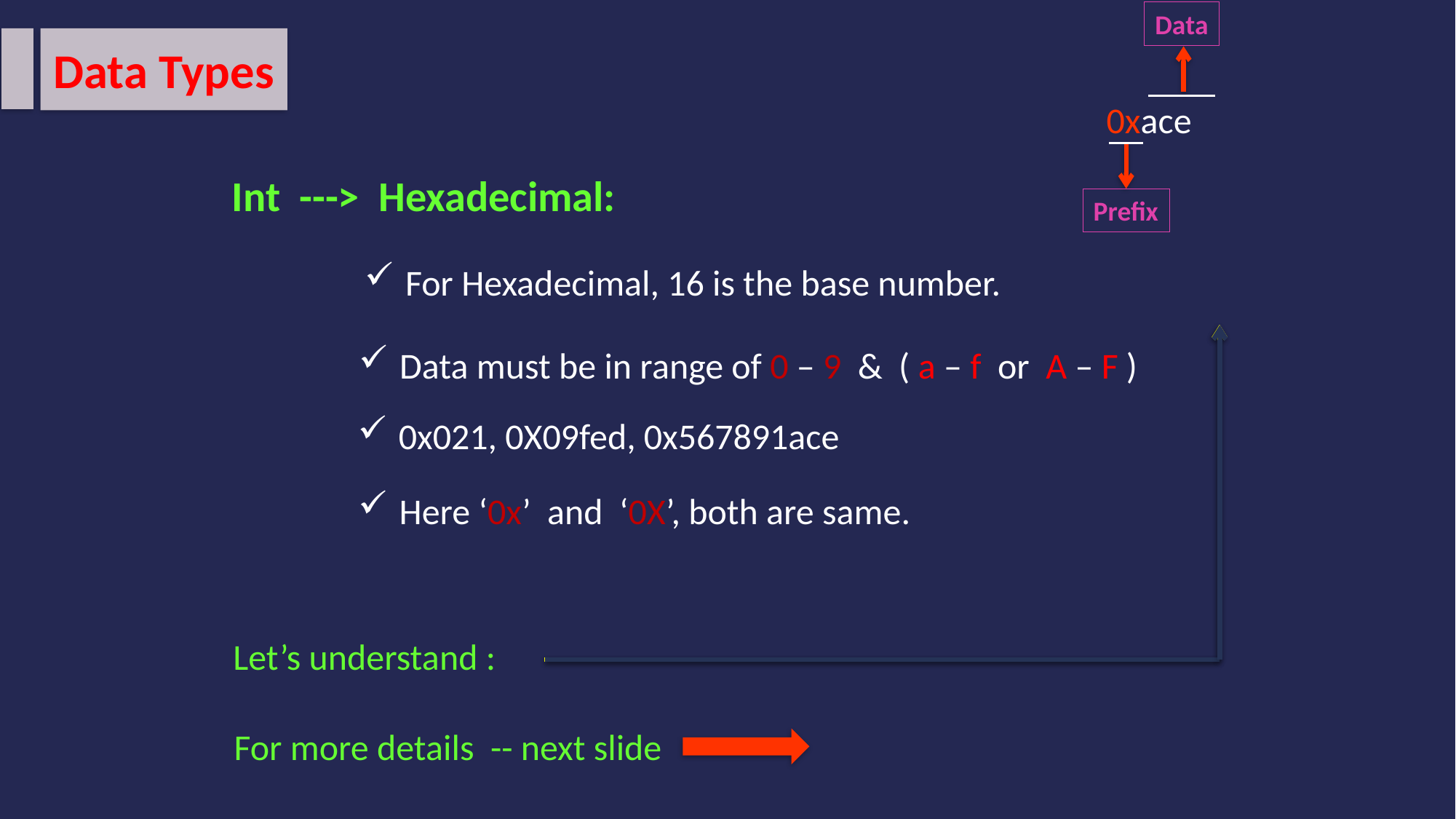

Data

Data Types
0xace
Prefix
Int  --->  Hexadecimal:
For Hexadecimal, 16 is the base number.
Data must be in range of 0 – 9  &  ( a – f  or  A – F )
0x021, 0X09fed, 0x567891ace
Here ‘0x’  and  ‘0X’, both are same.
Let’s understand :
For more details  -- next slide